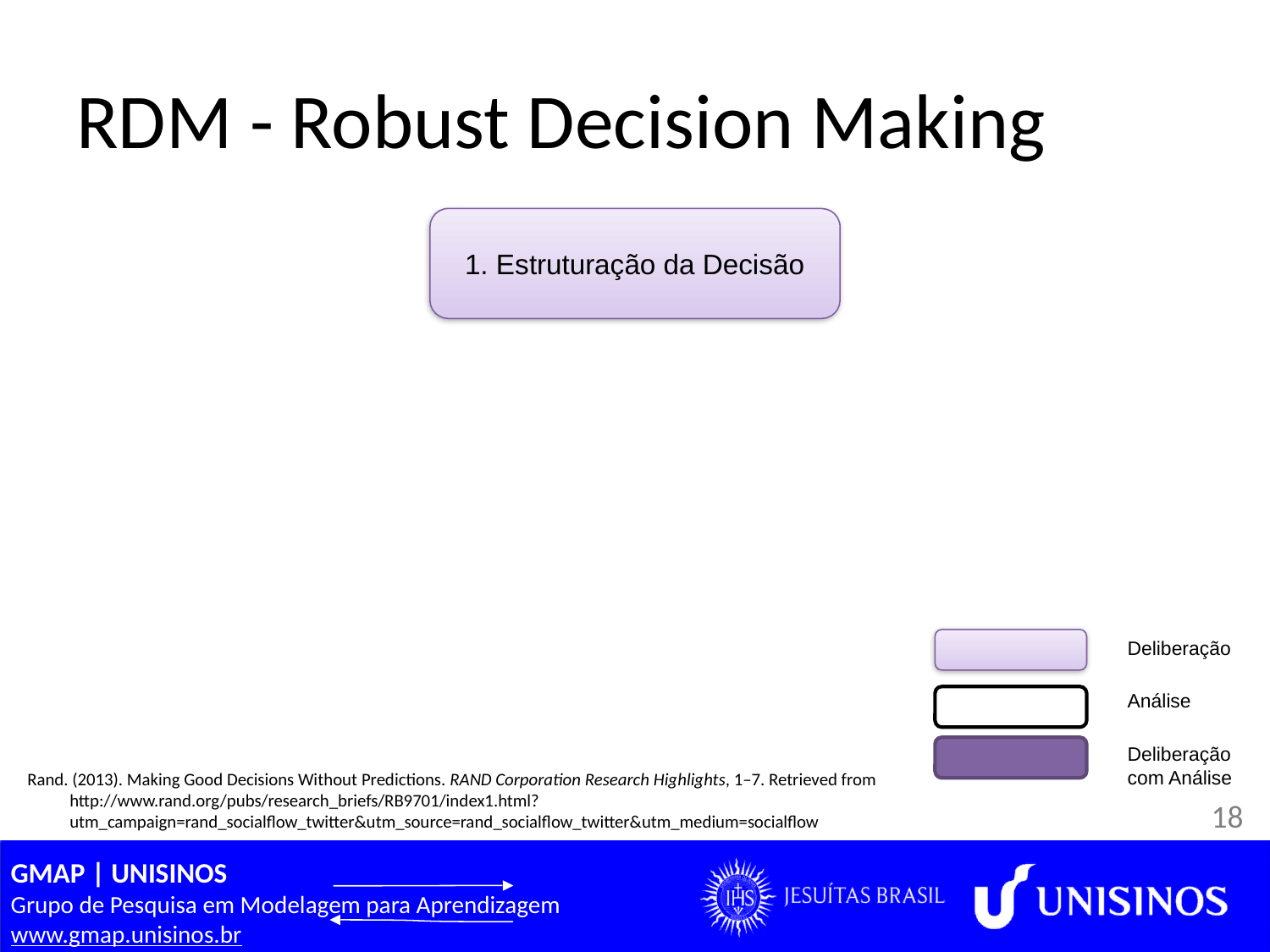

# RDM - Robust Decision Making
1. Estruturação da Decisão

Deliberação
Análise

Deliberação com Análise

Rand. (2013). Making Good Decisions Without Predictions. RAND Corporation Research Highlights, 1–7. Retrieved from http://www.rand.org/pubs/research_briefs/RB9701/index1.html?utm_campaign=rand_socialflow_twitter&utm_source=rand_socialflow_twitter&utm_medium=socialflow